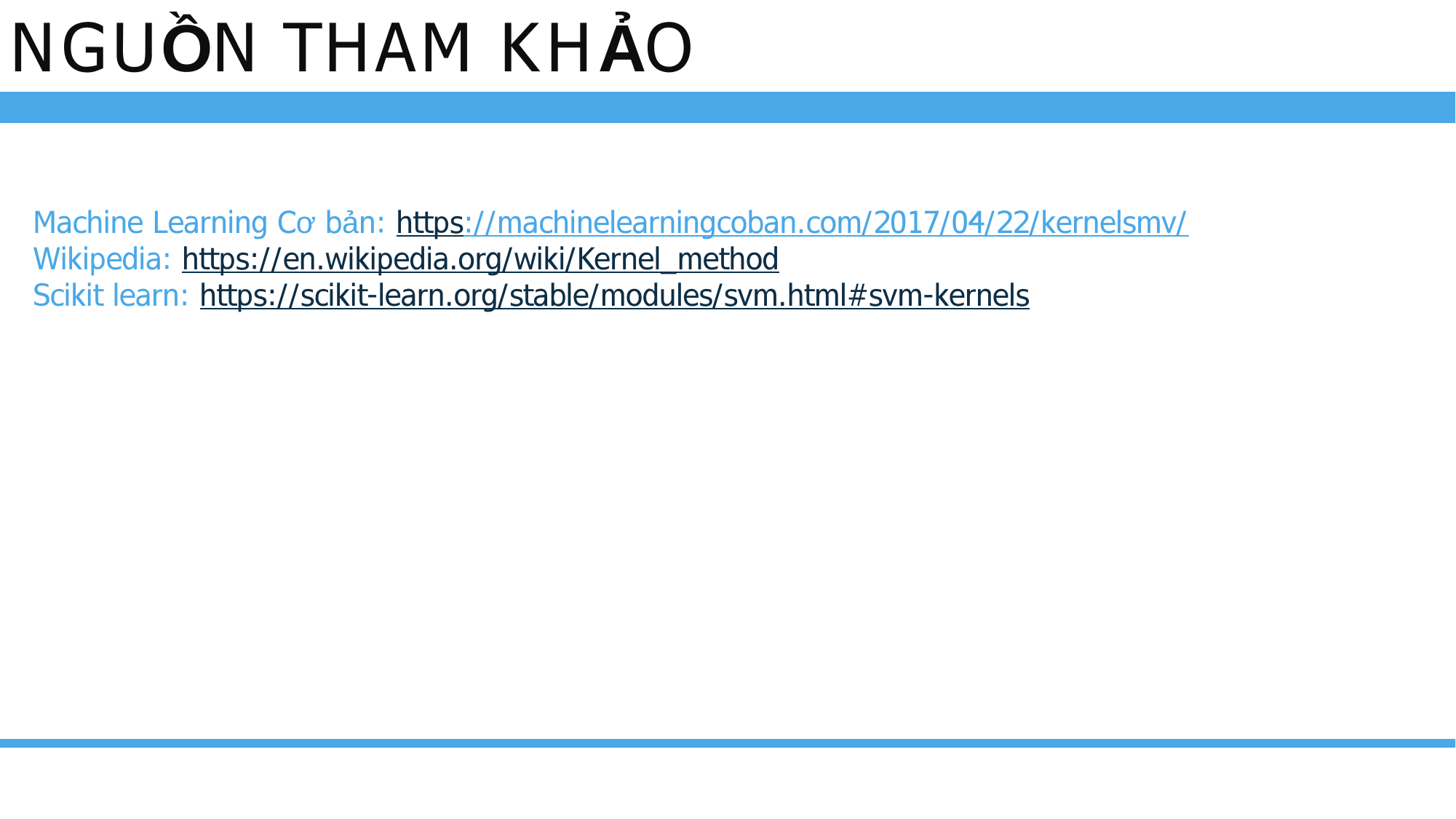

NGUỒN THAM KHẢO
Machine Learning Cơ bản: https://machinelearningcoban.com/2017/04/22/kernelsmv/
Wikipedia: https://en.wikipedia.org/wiki/Kernel_method
Scikit learn: https://scikit-learn.org/stable/modules/svm.html#svm-kernels